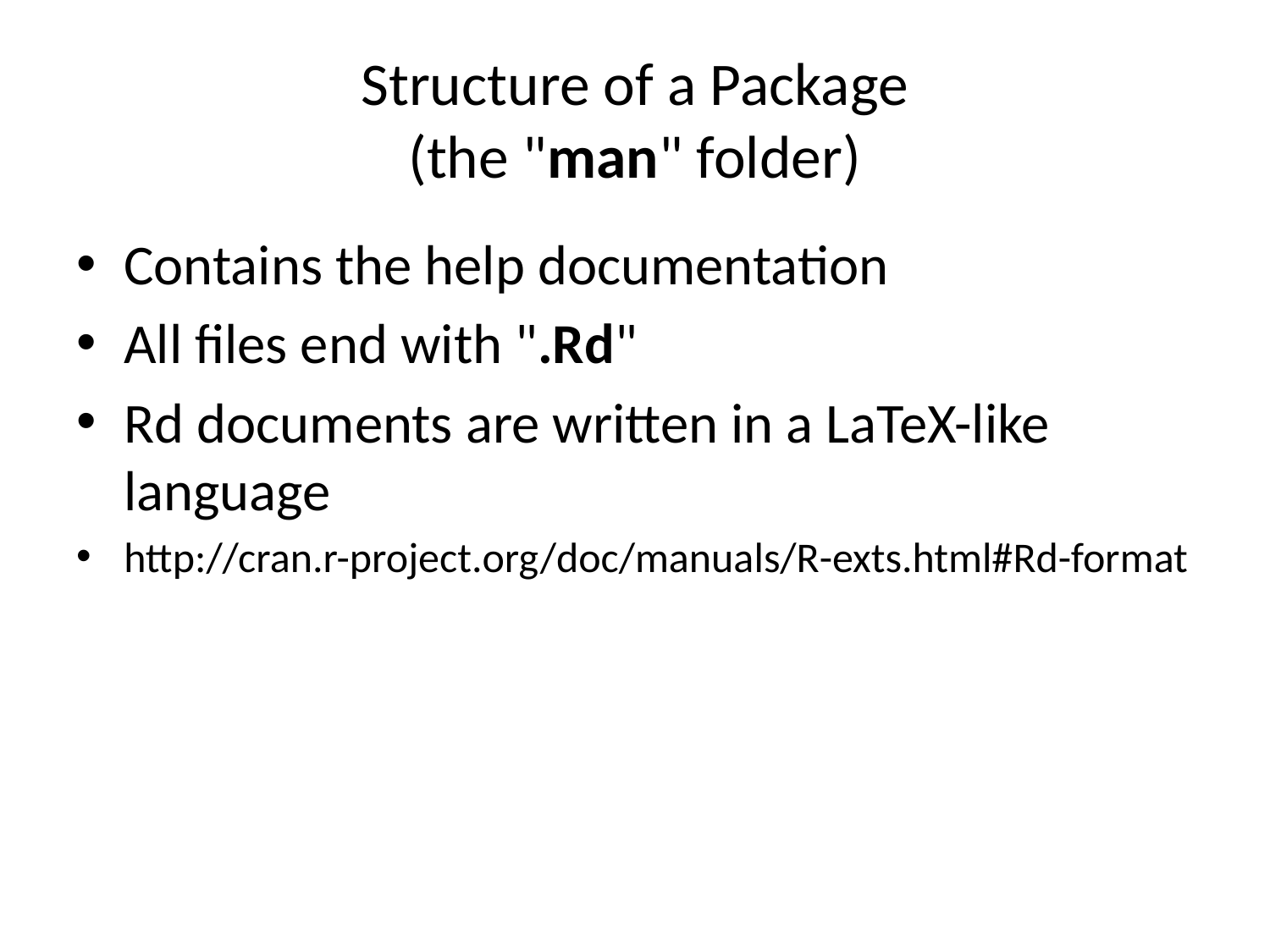

# Structure of a Package (the "man" folder)
Contains the help documentation
All files end with ".Rd"
Rd documents are written in a LaTeX-like language
http://cran.r-project.org/doc/manuals/R-exts.html#Rd-format